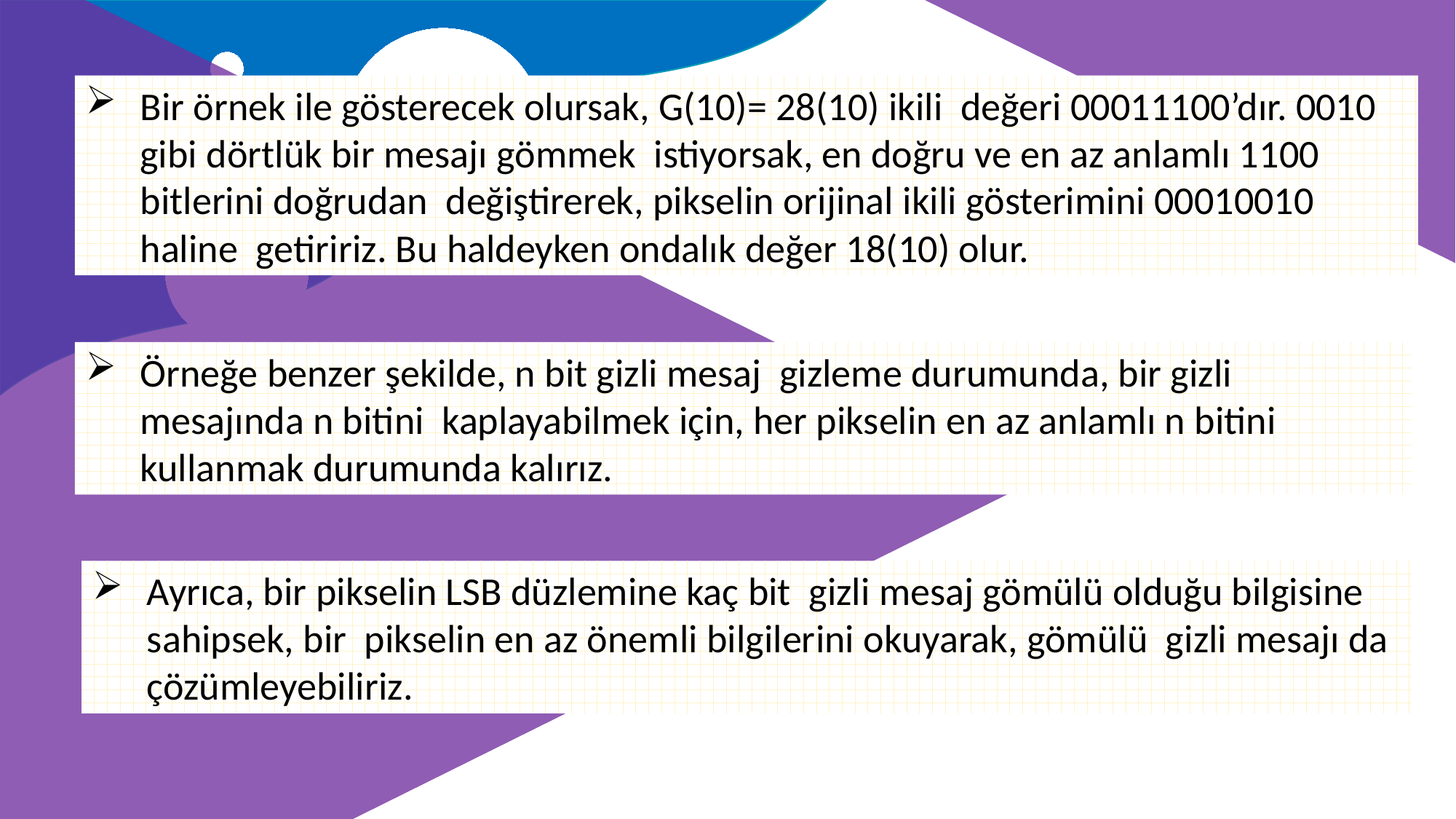

Bir örnek ile gösterecek olursak, G(10)= 28(10) ikili  değeri 00011100’dır. 0010 gibi dörtlük bir mesajı gömmek  istiyorsak, en doğru ve en az anlamlı 1100 bitlerini doğrudan  değiştirerek, pikselin orijinal ikili gösterimini 00010010 haline  getiririz. Bu haldeyken ondalık değer 18(10) olur.
Örneğe benzer şekilde, n bit gizli mesaj  gizleme durumunda, bir gizli mesajında n bitini  kaplayabilmek için, her pikselin en az anlamlı n bitini  kullanmak durumunda kalırız.
Ayrıca, bir pikselin LSB düzlemine kaç bit  gizli mesaj gömülü olduğu bilgisine sahipsek, bir  pikselin en az önemli bilgilerini okuyarak, gömülü  gizli mesajı da çözümleyebiliriz.